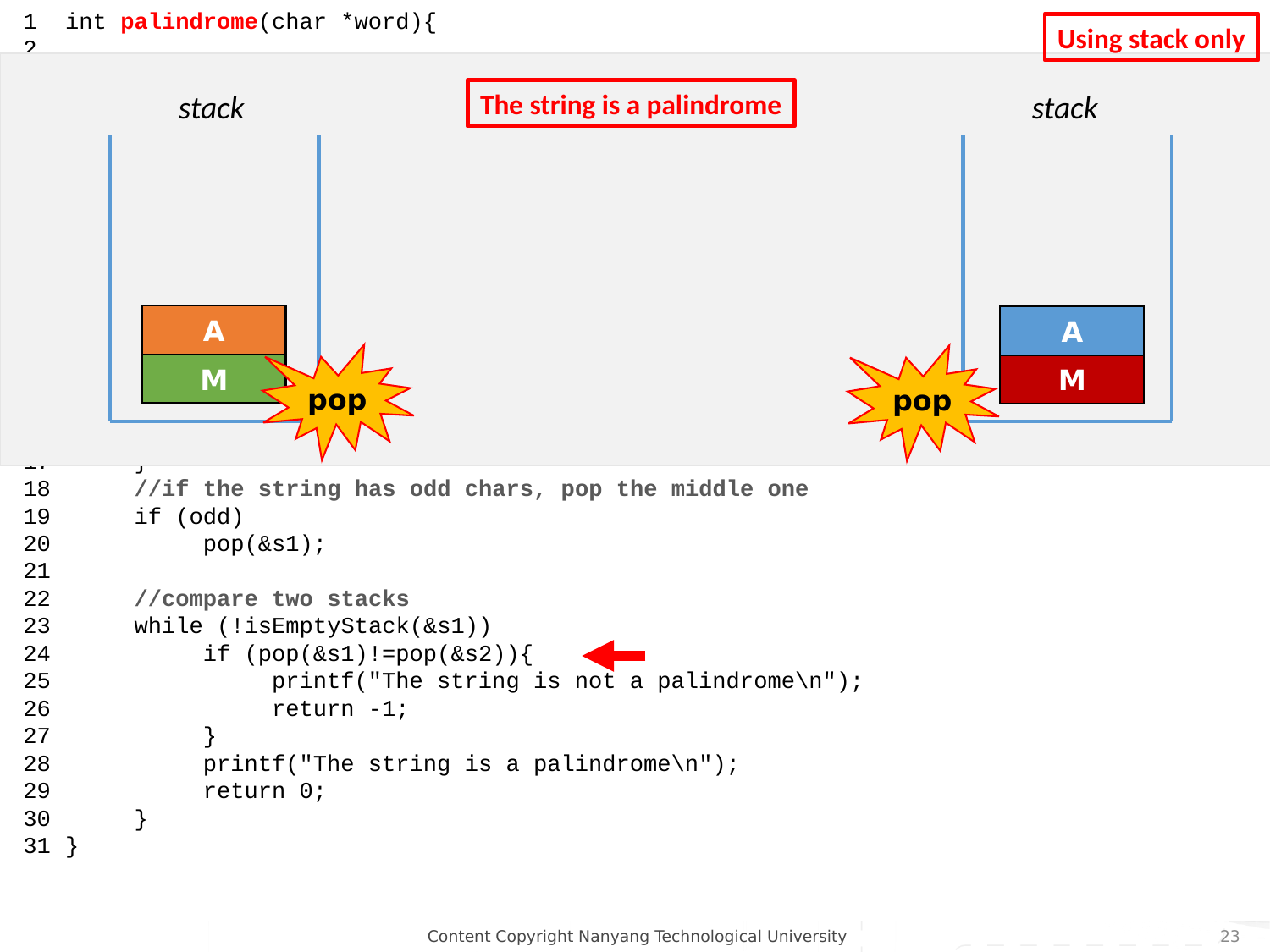

1
2
3
4
5
6
7
8
9
10
11
12
13
14
15
16
17
18
19
20
21
22
23
24
25
26
27
28
29
30
31
# Question 3 – palindrome()
int palindrome(char *word){
     // Put the whole string in a stack, stripping out spaces
     printf("%s\n", word);
     while (*word){
          if (*word != ' '){
               push(&s1, toupper(*word));
          }
          word++;
     }
     //pop half of the chars and push into s2;
     i= s1.ll.size /2; 	     //i = 2 (5/2=2)
     odd = s1.ll.size %2 ;       //odd = 1 (5%2=1)
     while (i > 0){
          push(&s2, pop(&s1));
          i--;
     }
     //if the string has odd chars, pop the middle one
     if (odd)
          pop(&s1);

     //compare two stacks
     while (!isEmptyStack(&s1))
          if (pop(&s1)!=pop(&s2)){
               printf("The string is not a palindrome\n");
               return -1;
          }
          printf("The string is a palindrome\n");
          return 0;
     }
}
Using stack only

The string is a palindrome
stack
stack
A
A
pop
pop
M
M